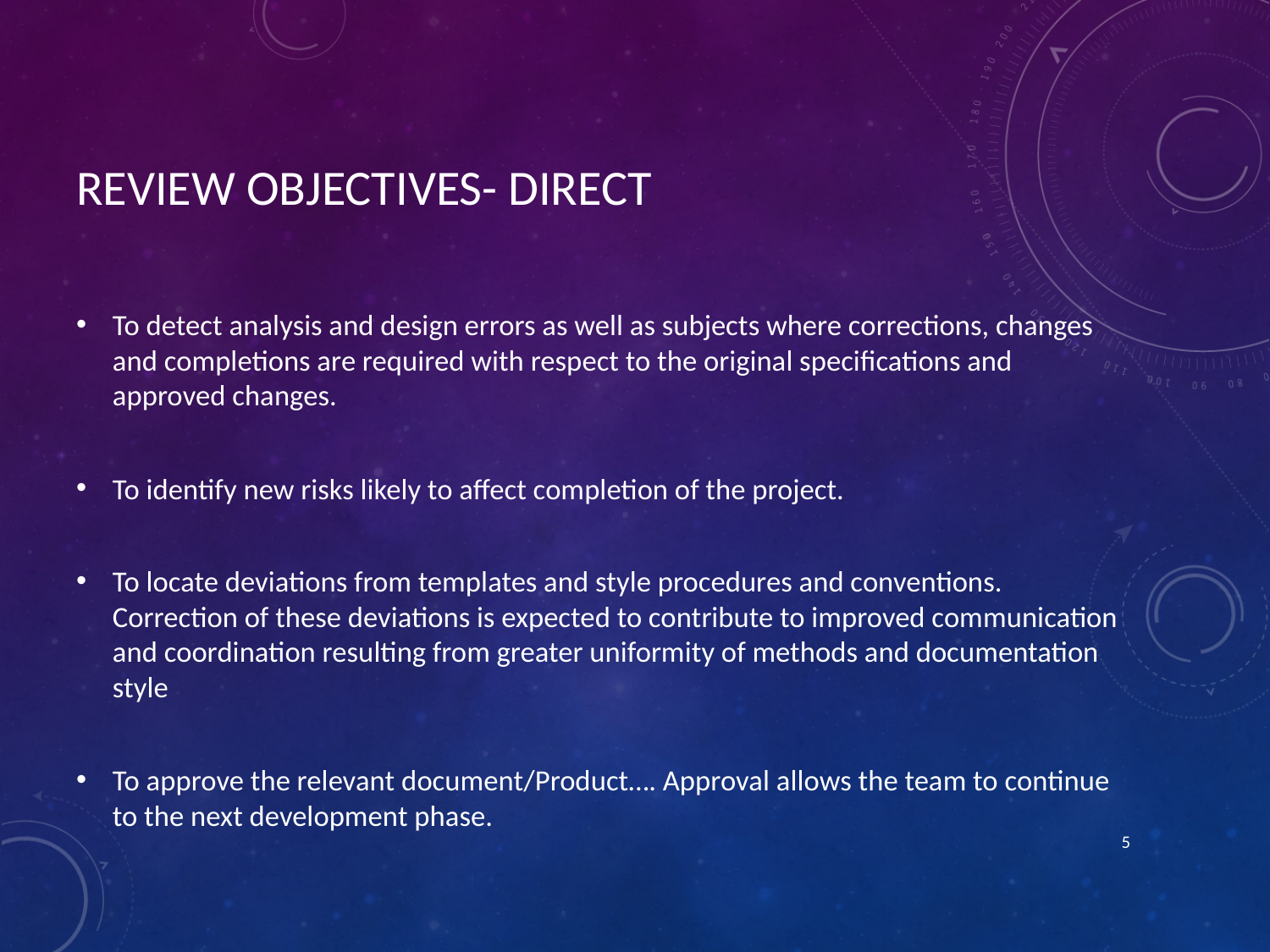

# Review objectives- Direct

To detect analysis and design errors as well as subjects where corrections, changes and completions are required with respect to the original specifications and approved changes.

To identify new risks likely to affect completion of the project.

To locate deviations from templates and style procedures and conventions. Correction of these deviations is expected to contribute to improved communication and coordination resulting from greater uniformity of methods and documentation style

To approve the relevant document/Product…. Approval allows the team to continue to the next development phase.

5